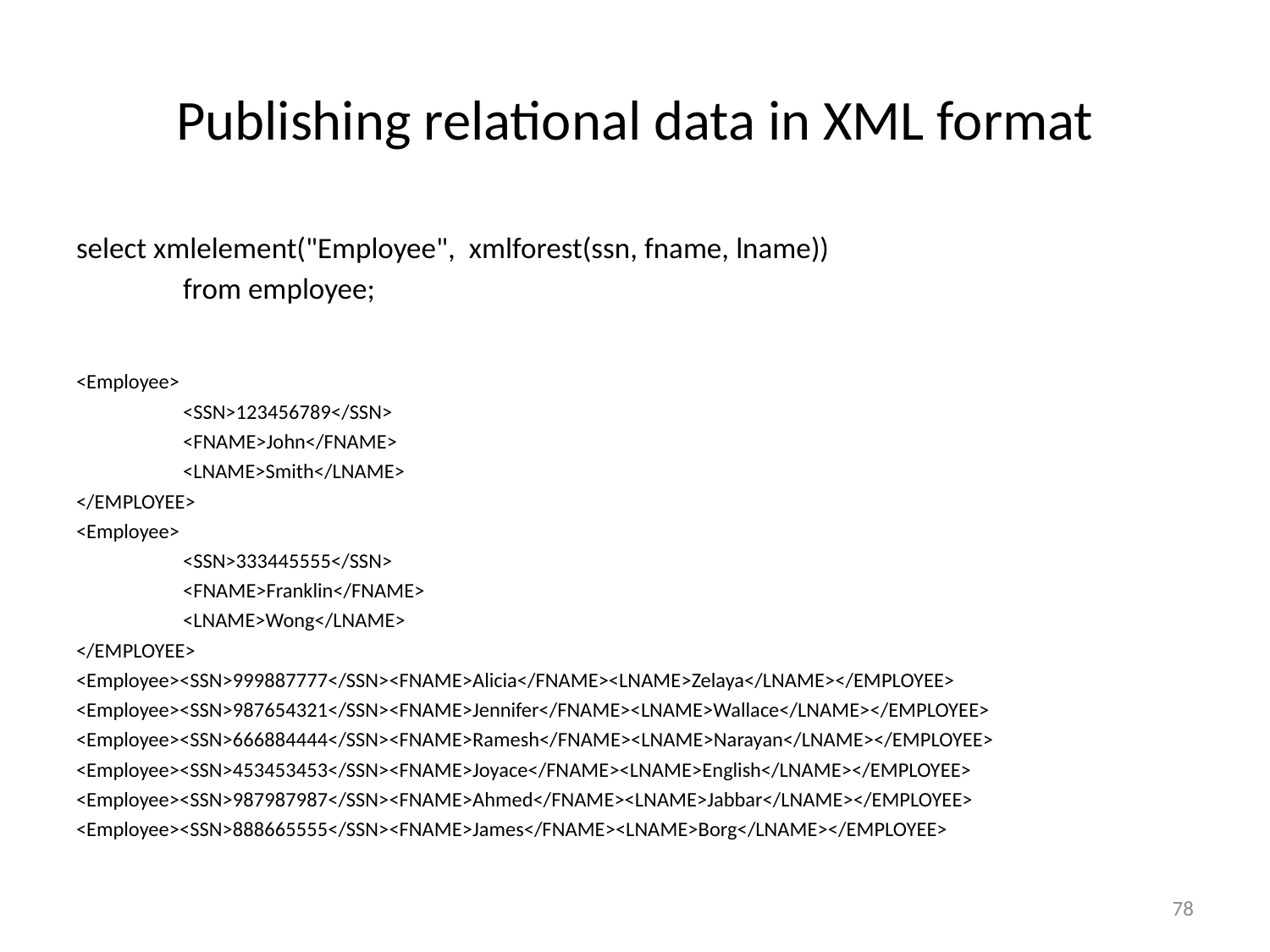

# Publishing relational data in XML format
select xmlelement("Employee",  xmlforest(ssn, fname, lname))
						from employee;

<Employee>
	<SSN>123456789</SSN>
	<FNAME>John</FNAME>
	<LNAME>Smith</LNAME>
</EMPLOYEE>
<Employee>
	<SSN>333445555</SSN>
	<FNAME>Franklin</FNAME>
	<LNAME>Wong</LNAME>
</EMPLOYEE>
<Employee><SSN>999887777</SSN><FNAME>Alicia</FNAME><LNAME>Zelaya</LNAME></EMPLOYEE>
<Employee><SSN>987654321</SSN><FNAME>Jennifer</FNAME><LNAME>Wallace</LNAME></EMPLOYEE>
<Employee><SSN>666884444</SSN><FNAME>Ramesh</FNAME><LNAME>Narayan</LNAME></EMPLOYEE>
<Employee><SSN>453453453</SSN><FNAME>Joyace</FNAME><LNAME>English</LNAME></EMPLOYEE>
<Employee><SSN>987987987</SSN><FNAME>Ahmed</FNAME><LNAME>Jabbar</LNAME></EMPLOYEE>
<Employee><SSN>888665555</SSN><FNAME>James</FNAME><LNAME>Borg</LNAME></EMPLOYEE>

78